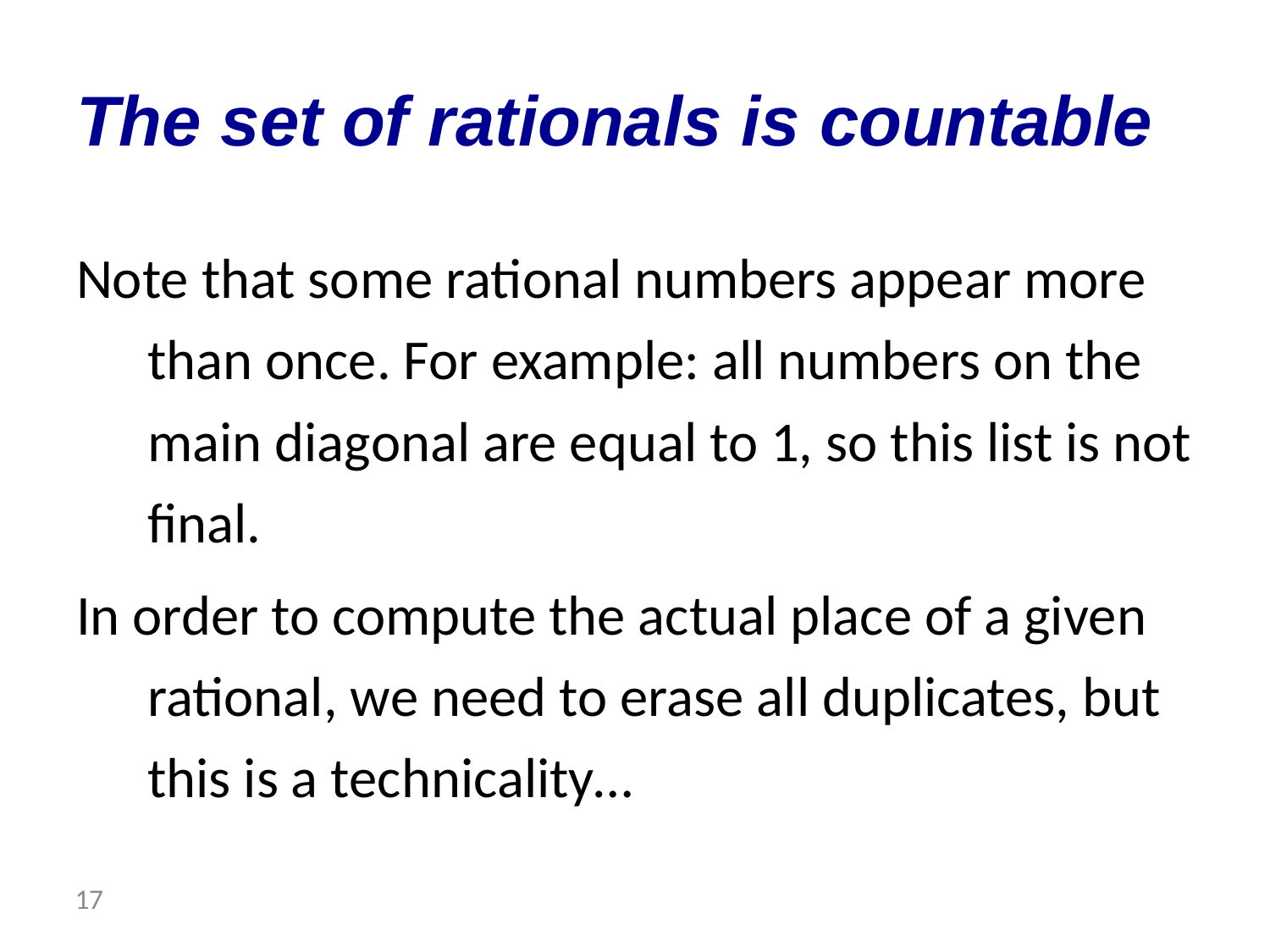

# The set of rationals is countable
Note that some rational numbers appear more than once. For example: all numbers on the main diagonal are equal to 1, so this list is not final.
In order to compute the actual place of a given rational, we need to erase all duplicates, but this is a technicality…
  17